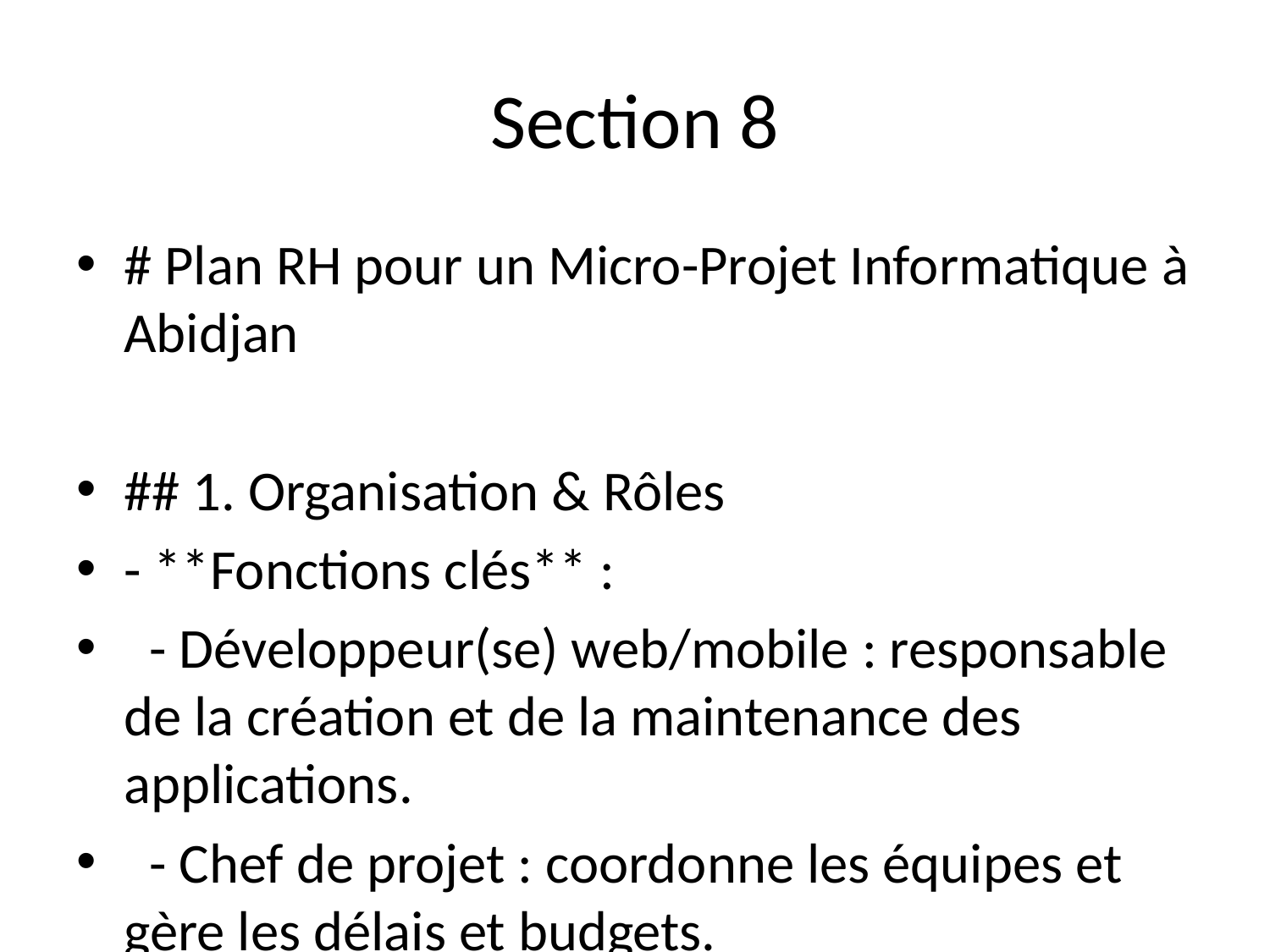

# Section 8
# Plan RH pour un Micro-Projet Informatique à Abidjan

## 1. Organisation & Rôles
- **Fonctions clés** :
  - Développeur(se) web/mobile : responsable de la création et de la maintenance des applications.
  - Chef de projet : coordonne les équipes et gère les délais et budgets.
  - Responsable marketing digital : s'occupe de la visibilité en ligne et de l'acquisition client.
- **Polyvalence** : Chaque membre de l’équipe doit avoir des compétences transversales. Par exemple, le développeur peut participer au marketing digital, et le chef de projet peut intervenir dans les aspects techniques.

## 2. Effectifs & Profilage
- **Effectifs** : Prévoir une équipe de 4 à 6 personnes.
- **Profilage** :
  - Développeurs avec de solides compétences en langages de programmation (JavaScript, Python, etc.) et expérience en UX/UI.
  - Chef de projet ayant une formation en gestion de projet et une expérience dans le secteur informatique.
  - Responsable marketing avec des compétences en SEO, réseaux s